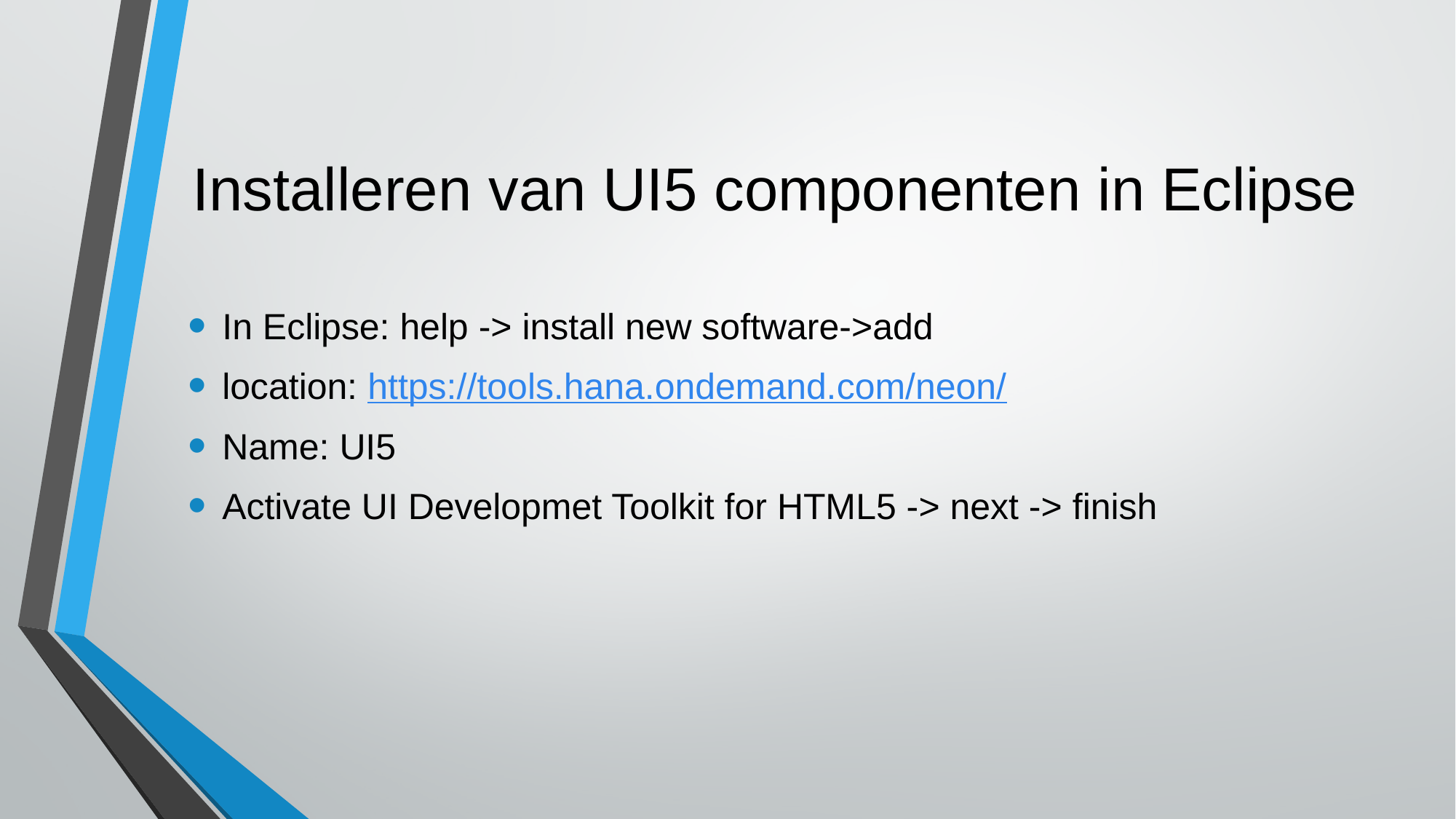

# Installeren van UI5 componenten in Eclipse
In Eclipse: help -> install new software->add
location: https://tools.hana.ondemand.com/neon/
Name: UI5
Activate UI Developmet Toolkit for HTML5 -> next -> finish